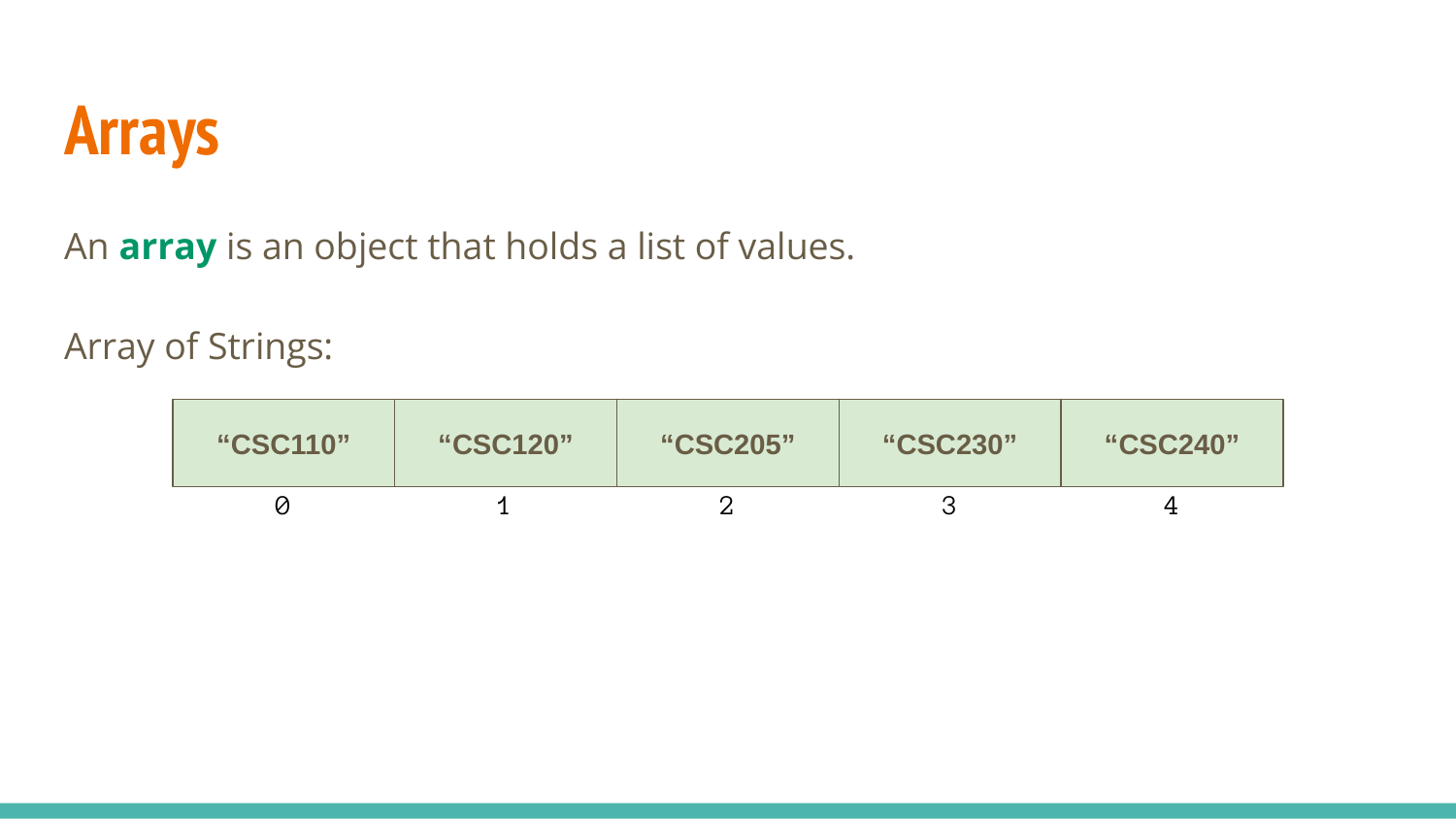

# Arrays
An array is an object that holds a list of values.

Array of Strings:
“CSC110”
0
“CSC120”
1
“CSC205”
2
“CSC230”
3
“CSC240”
4